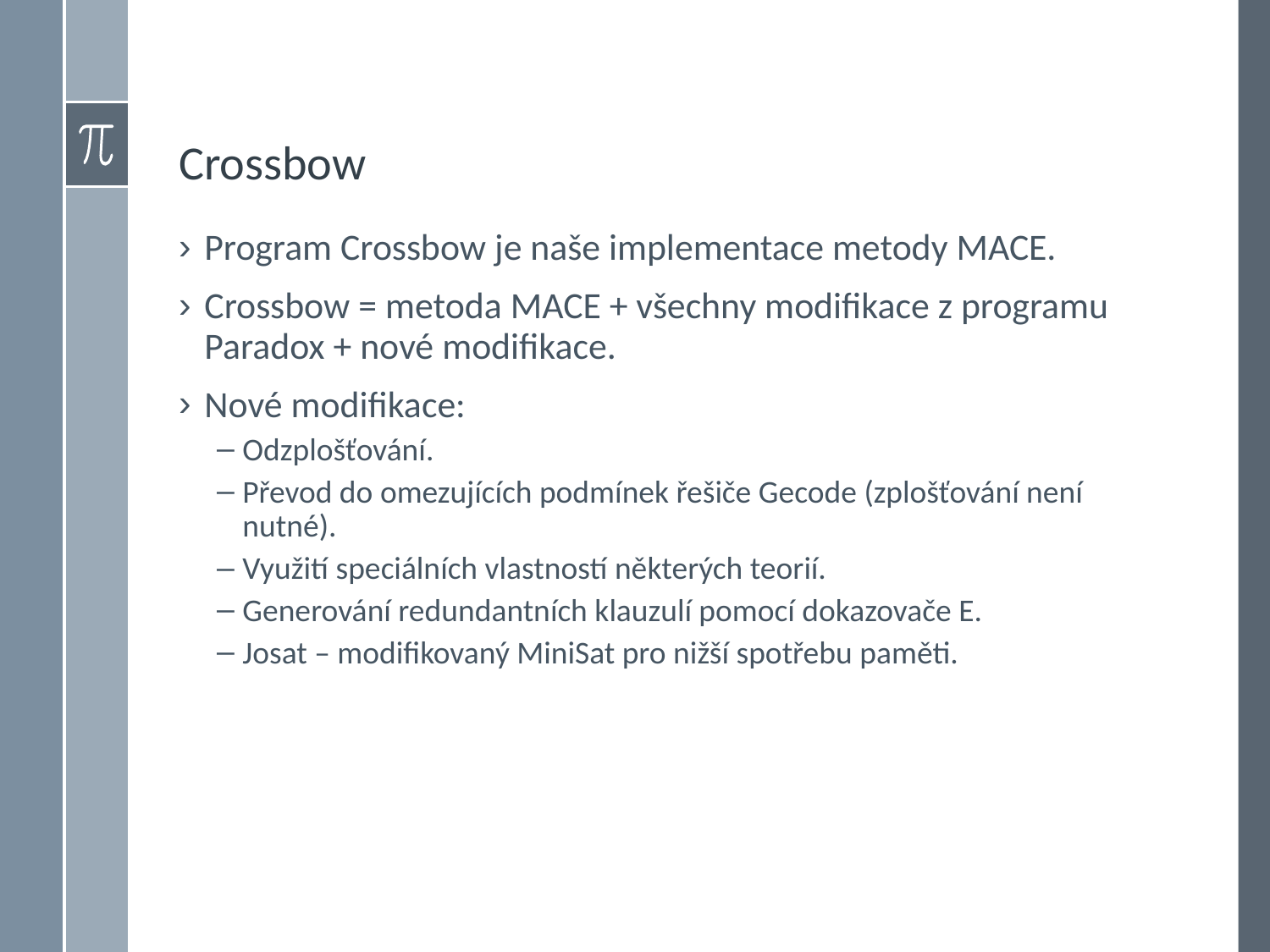

# Crossbow
Program Crossbow je naše implementace metody MACE.
Crossbow = metoda MACE + všechny modifikace z programu Paradox + nové modifikace.
Nové modifikace:
Odzplošťování.
Převod do omezujících podmínek řešiče Gecode (zplošťování není nutné).
Využití speciálních vlastností některých teorií.
Generování redundantních klauzulí pomocí dokazovače E.
Josat – modifikovaný MiniSat pro nižší spotřebu paměti.